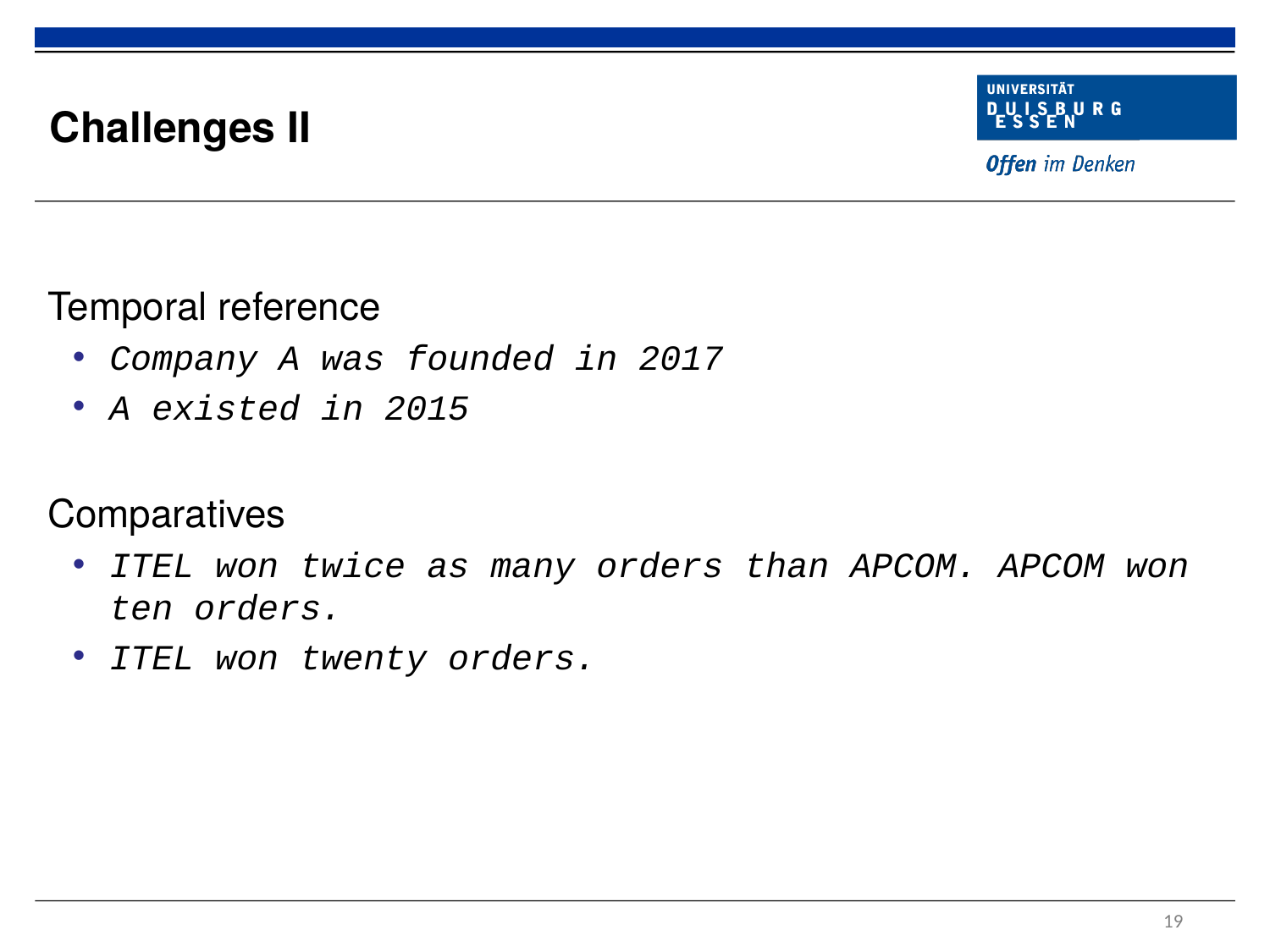

# Challenges II

Temporal reference
Company A was founded in 2017
A existed in 2015

Comparatives
ITEL won twice as many orders than APCOM. APCOM won ten orders.
ITEL won twenty orders.